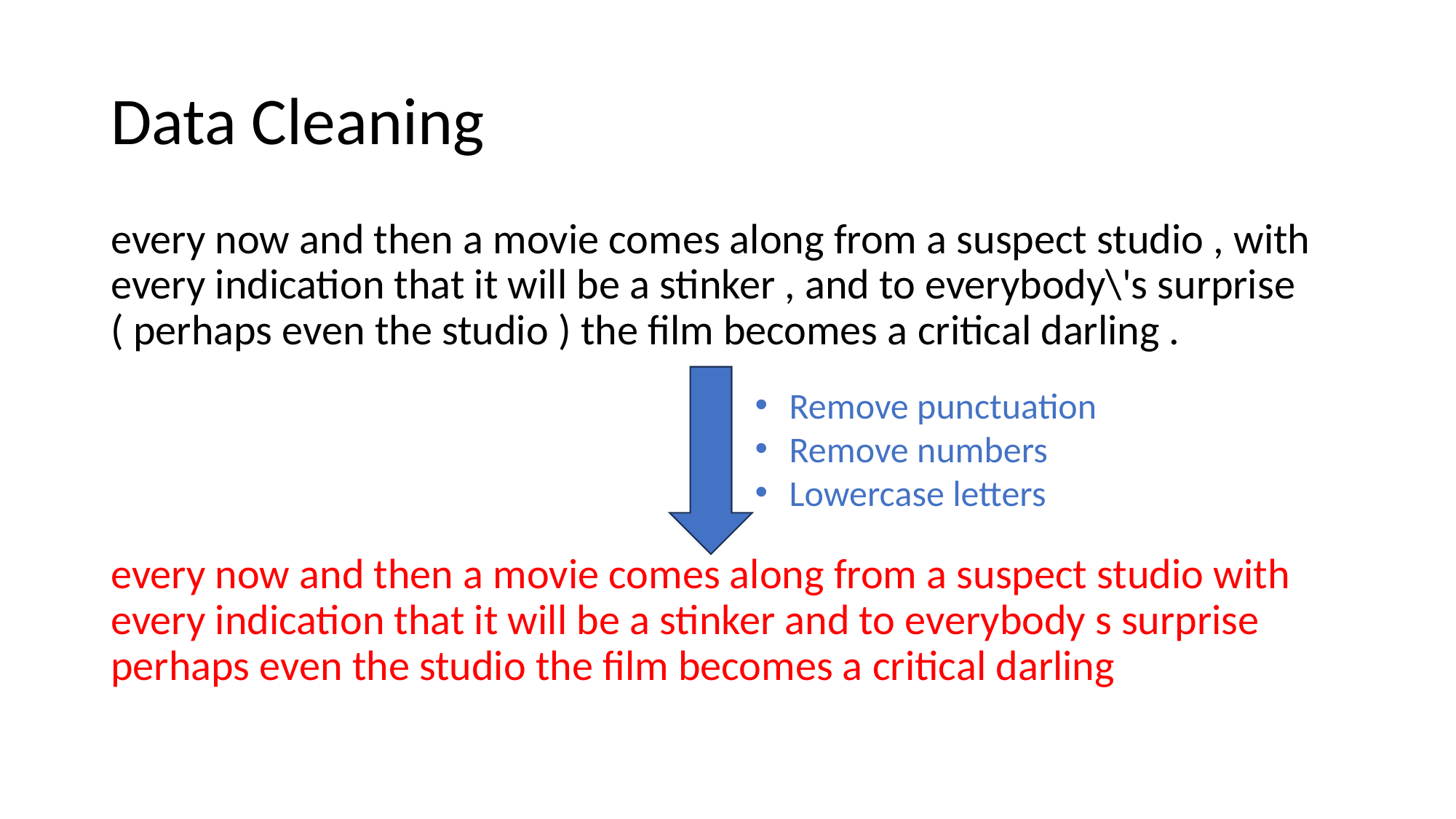

# Data Cleaning
every now and then a movie comes along from a suspect studio , with every indication that it will be a stinker , and to everybody\'s surprise ( perhaps even the studio ) the film becomes a critical darling .

every now and then a movie comes along from a suspect studio with every indication that it will be a stinker and to everybody s surprise perhaps even the studio the film becomes a critical darling

Remove punctuation
Remove numbers
Lowercase letters